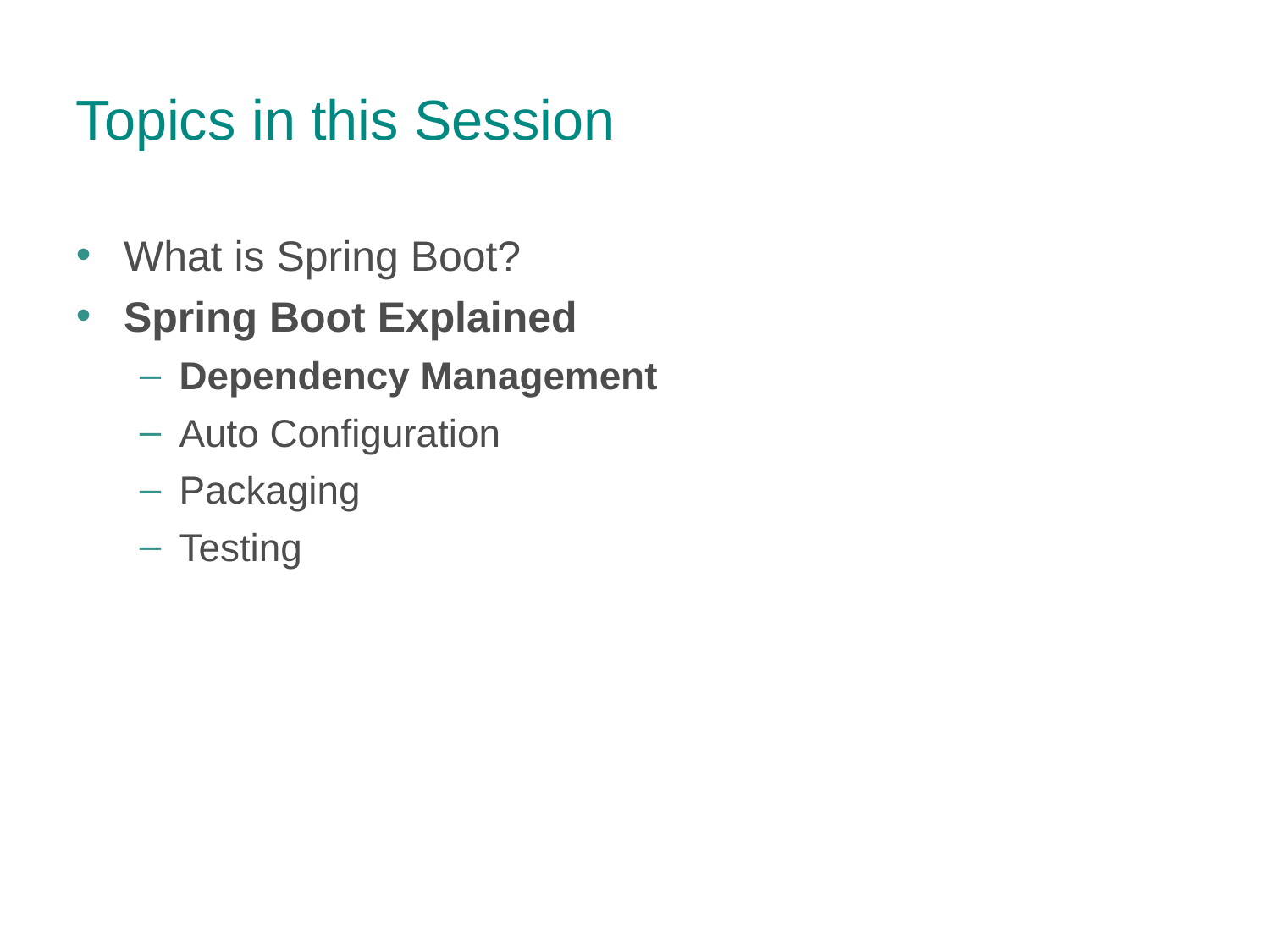

Topics in this Session
What is Spring Boot?
Spring Boot Explained
Dependency Management
Auto Configuration
Packaging
Testing